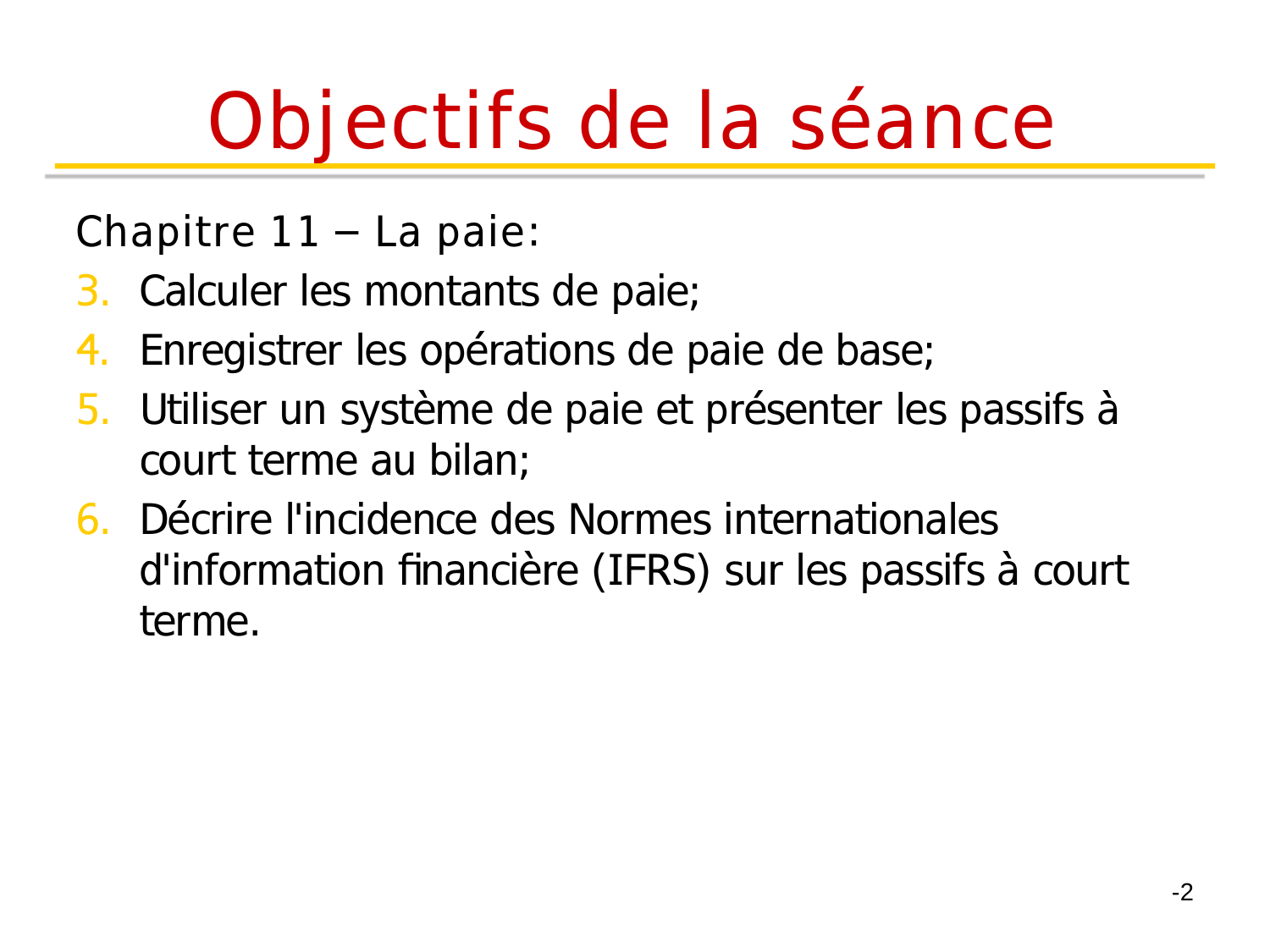

# Objectifs de la séance

Chapitre 11 – La paie:
Calculer les montants de paie;
Enregistrer les opérations de paie de base;
Utiliser un système de paie et présenter les passifs à court terme au bilan;
Décrire l'incidence des Normes internationales d'information financière (IFRS) sur les passifs à court terme.

-2